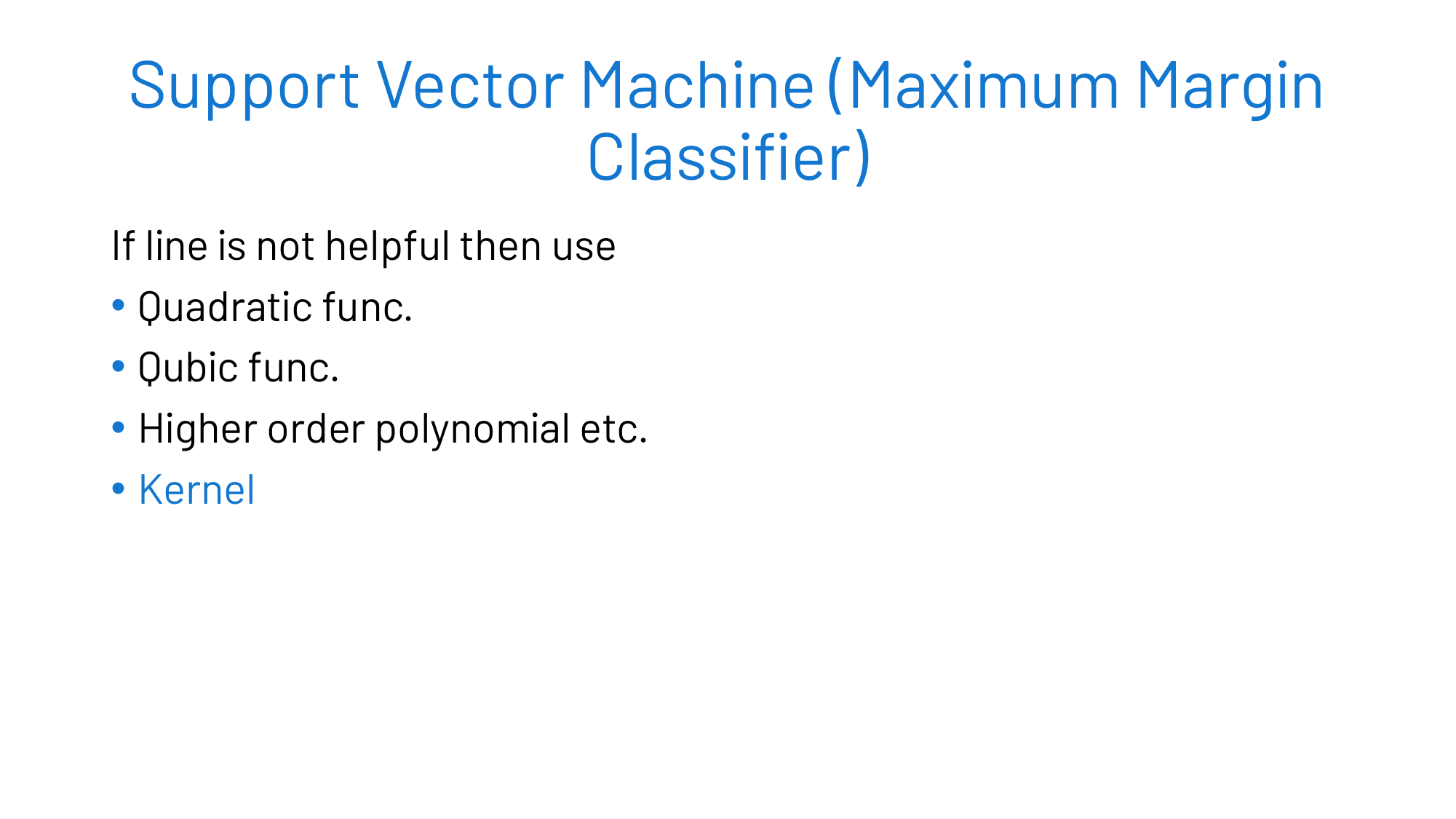

# Support Vector Machine (Maximum Margin Classifier)
If line is not helpful then use
Quadratic func.
Qubic func.
Higher order polynomial etc.
Kernel